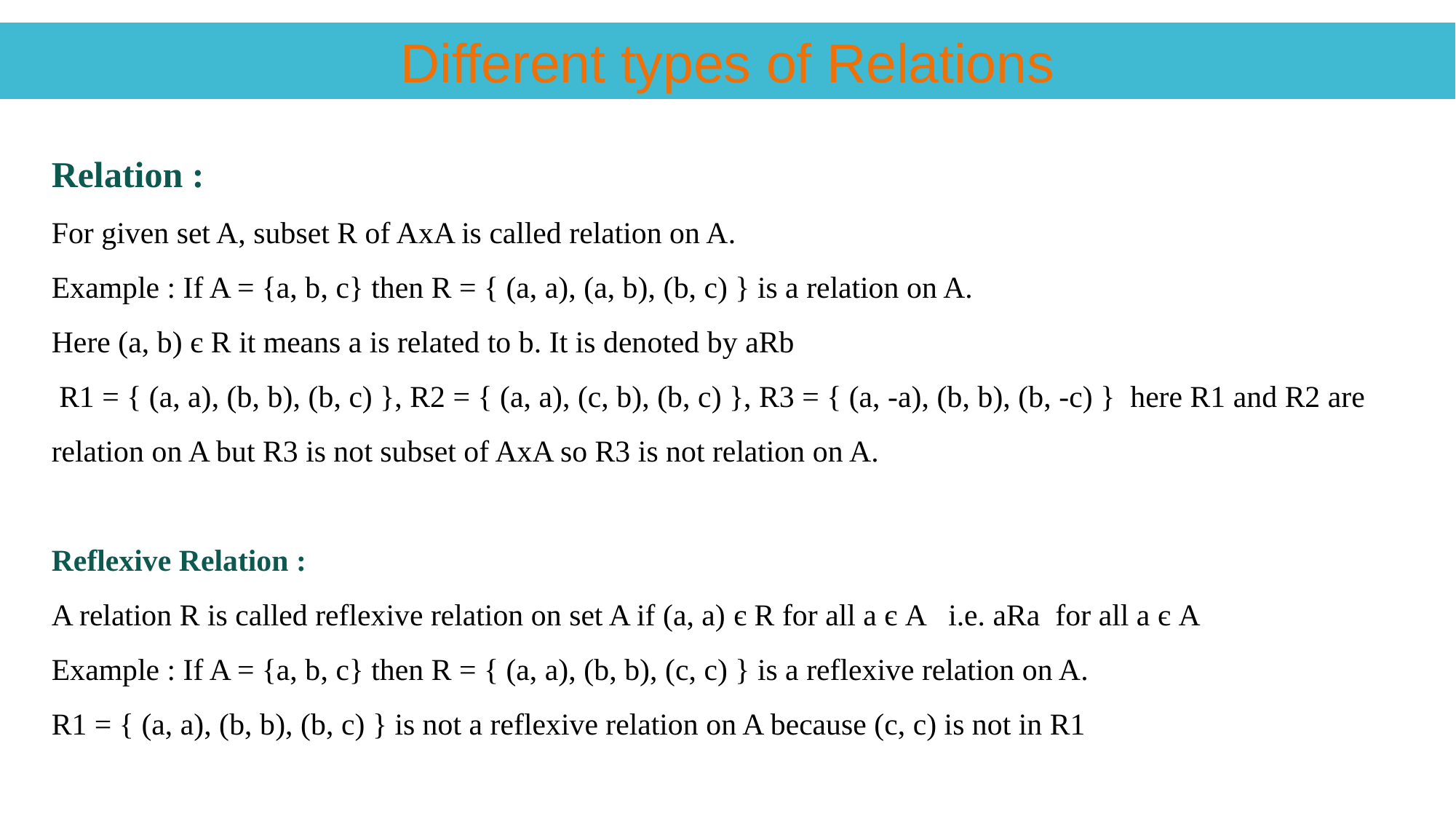

Different types of Relations
Relation :
For given set A, subset R of AxA is called relation on A.
Example : If A = {a, b, c} then R = { (a, a), (a, b), (b, c) } is a relation on A.
Here (a, b) є R it means a is related to b. It is denoted by aRb
 R1 = { (a, a), (b, b), (b, c) }, R2 = { (a, a), (c, b), (b, c) }, R3 = { (a, -a), (b, b), (b, -c) }  here R1 and R2 are relation on A but R3 is not subset of AxA so R3 is not relation on A.

Reflexive Relation :
A relation R is called reflexive relation on set A if (a, a) є R for all a є A   i.e. aRa  for all a є A
Example : If A = {a, b, c} then R = { (a, a), (b, b), (c, c) } is a reflexive relation on A.
R1 = { (a, a), (b, b), (b, c) } is not a reflexive relation on A because (c, c) is not in R1